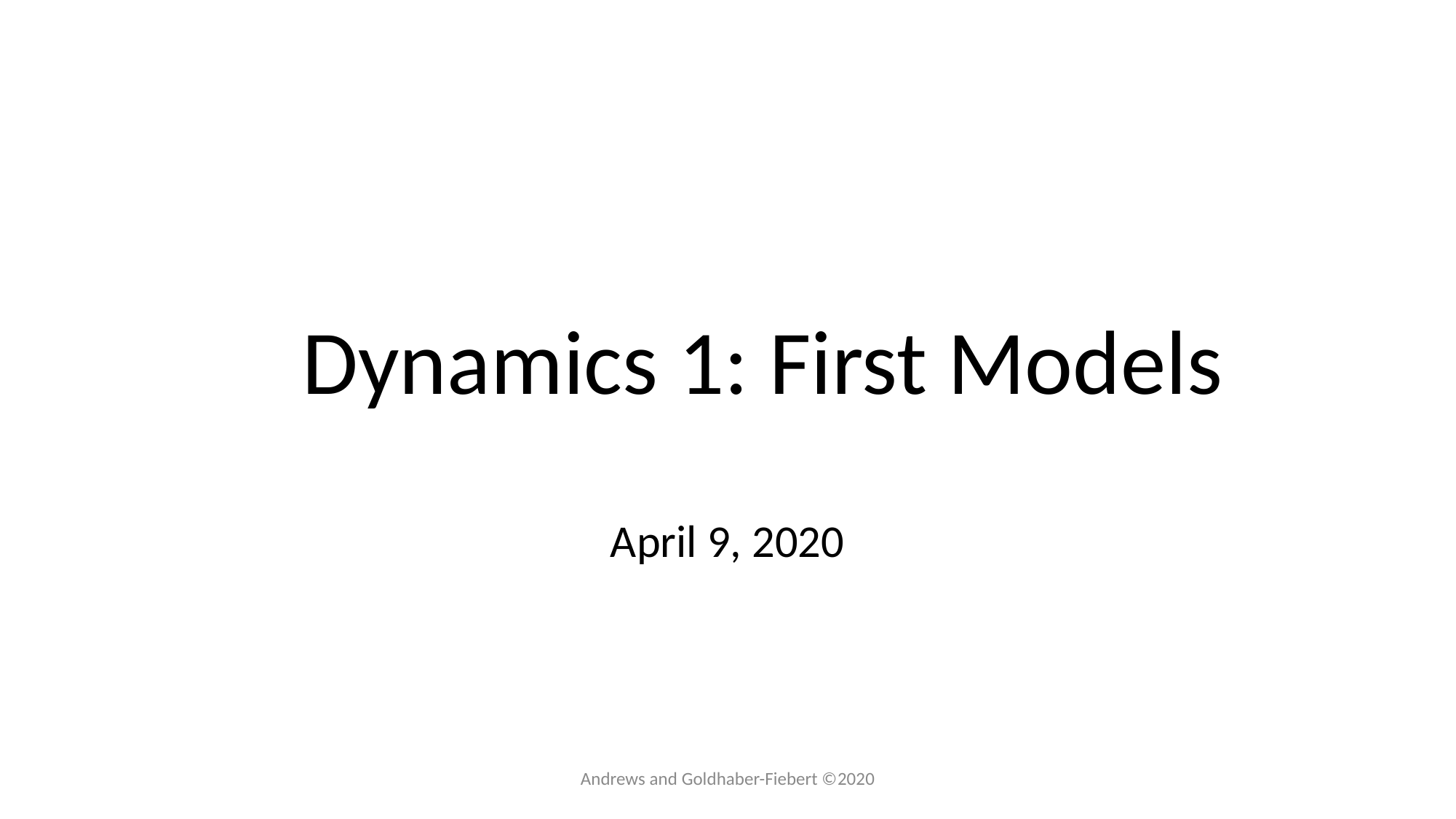

# Dynamics 1: First Models
April 9, 2020
Andrews and Goldhaber-Fiebert ©2020